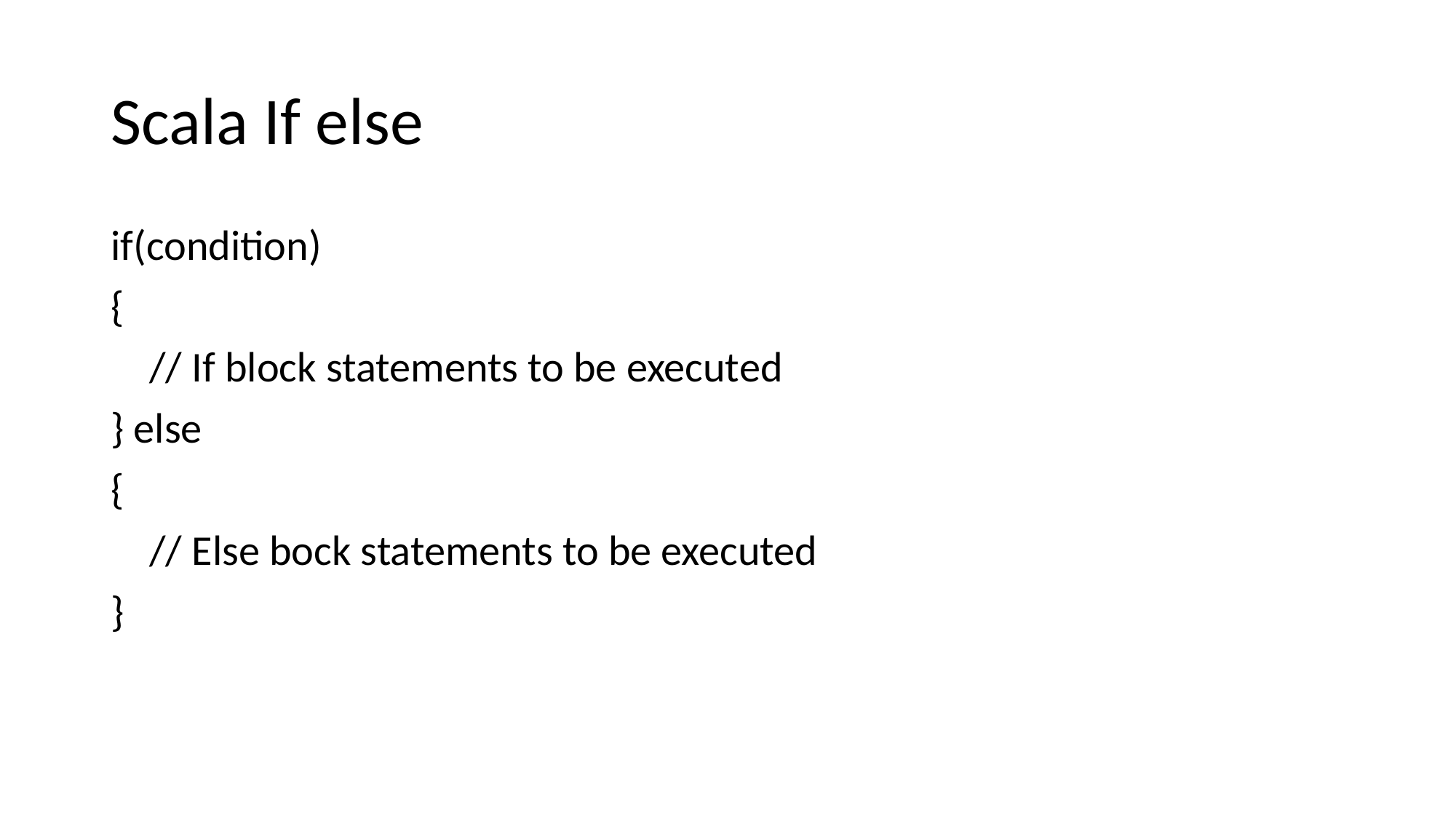

# Scala If else
if(condition)
{
    // If block statements to be executed
} else
{
    // Else bock statements to be executed
}